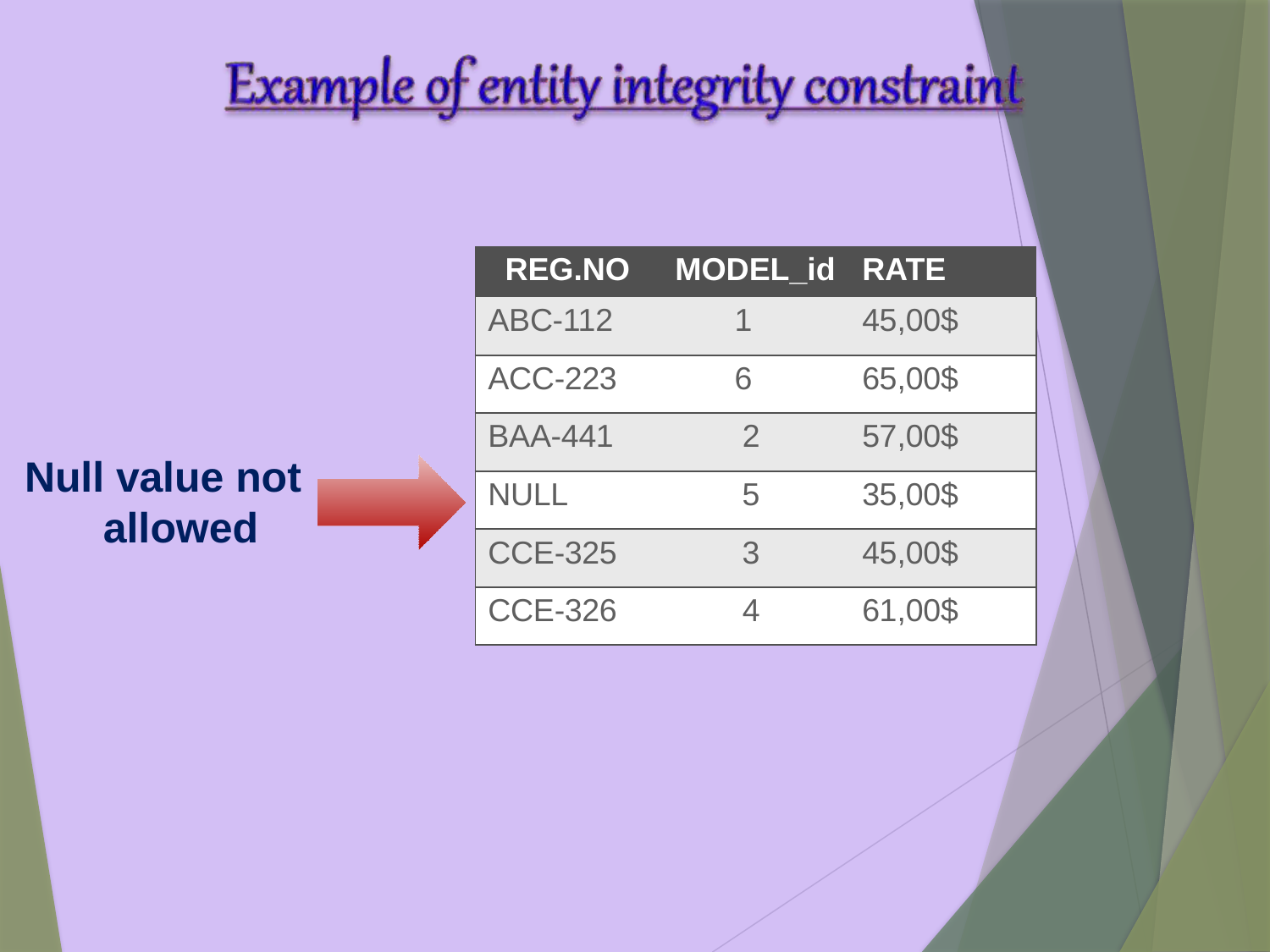

| REG.NO | MODEL\_id | RATE |
| --- | --- | --- |
| ABC-112 | 1 | 45,00$ |
| ACC-223 | 6 | 65,00$ |
| BAA-441 | 2 | 57,00$ |
| NULL | 5 | 35,00$ |
| CCE-325 | 3 | 45,00$ |
| CCE-326 | 4 | 61,00$ |
Null value not  allowed